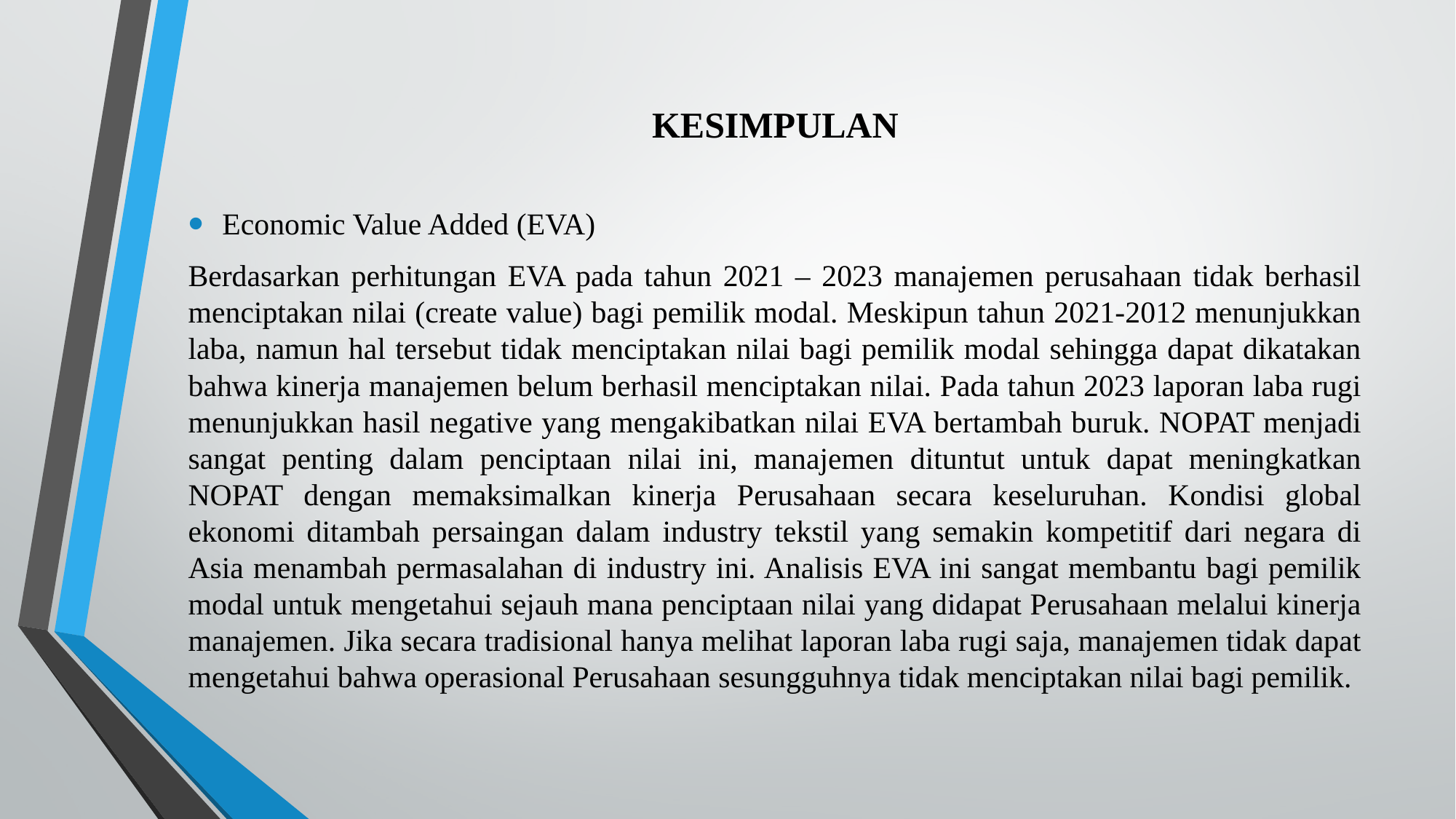

# KESIMPULAN
Economic Value Added (EVA)
Berdasarkan perhitungan EVA pada tahun 2021 – 2023 manajemen perusahaan tidak berhasil menciptakan nilai (create value) bagi pemilik modal. Meskipun tahun 2021-2012 menunjukkan laba, namun hal tersebut tidak menciptakan nilai bagi pemilik modal sehingga dapat dikatakan bahwa kinerja manajemen belum berhasil menciptakan nilai. Pada tahun 2023 laporan laba rugi menunjukkan hasil negative yang mengakibatkan nilai EVA bertambah buruk. NOPAT menjadi sangat penting dalam penciptaan nilai ini, manajemen dituntut untuk dapat meningkatkan NOPAT dengan memaksimalkan kinerja Perusahaan secara keseluruhan. Kondisi global ekonomi ditambah persaingan dalam industry tekstil yang semakin kompetitif dari negara di Asia menambah permasalahan di industry ini. Analisis EVA ini sangat membantu bagi pemilik modal untuk mengetahui sejauh mana penciptaan nilai yang didapat Perusahaan melalui kinerja manajemen. Jika secara tradisional hanya melihat laporan laba rugi saja, manajemen tidak dapat mengetahui bahwa operasional Perusahaan sesungguhnya tidak menciptakan nilai bagi pemilik.